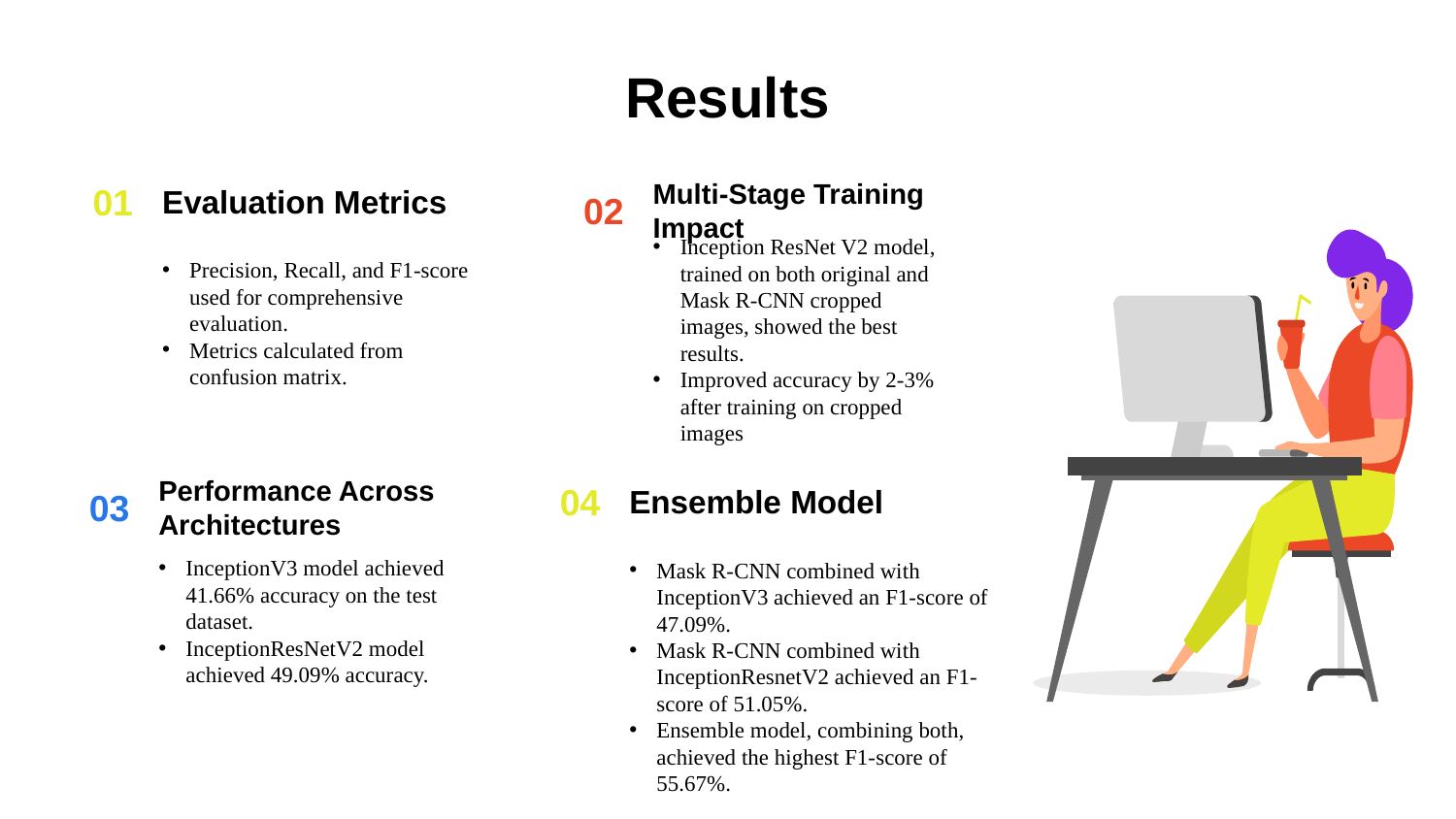

# Results
01
Evaluation Metrics
Precision, Recall, and F1-score used for comprehensive evaluation.
Metrics calculated from confusion matrix.
02
Multi-Stage Training Impact
Inception ResNet V2 model, trained on both original and Mask R-CNN cropped images, showed the best results.
Improved accuracy by 2-3% after training on cropped images

04
Ensemble Model
Mask R-CNN combined with InceptionV3 achieved an F1-score of 47.09%.
Mask R-CNN combined with InceptionResnetV2 achieved an F1-score of 51.05%.
Ensemble model, combining both, achieved the highest F1-score of 55.67%.
03
Performance Across Architectures
InceptionV3 model achieved 41.66% accuracy on the test dataset.
InceptionResNetV2 model achieved 49.09% accuracy.